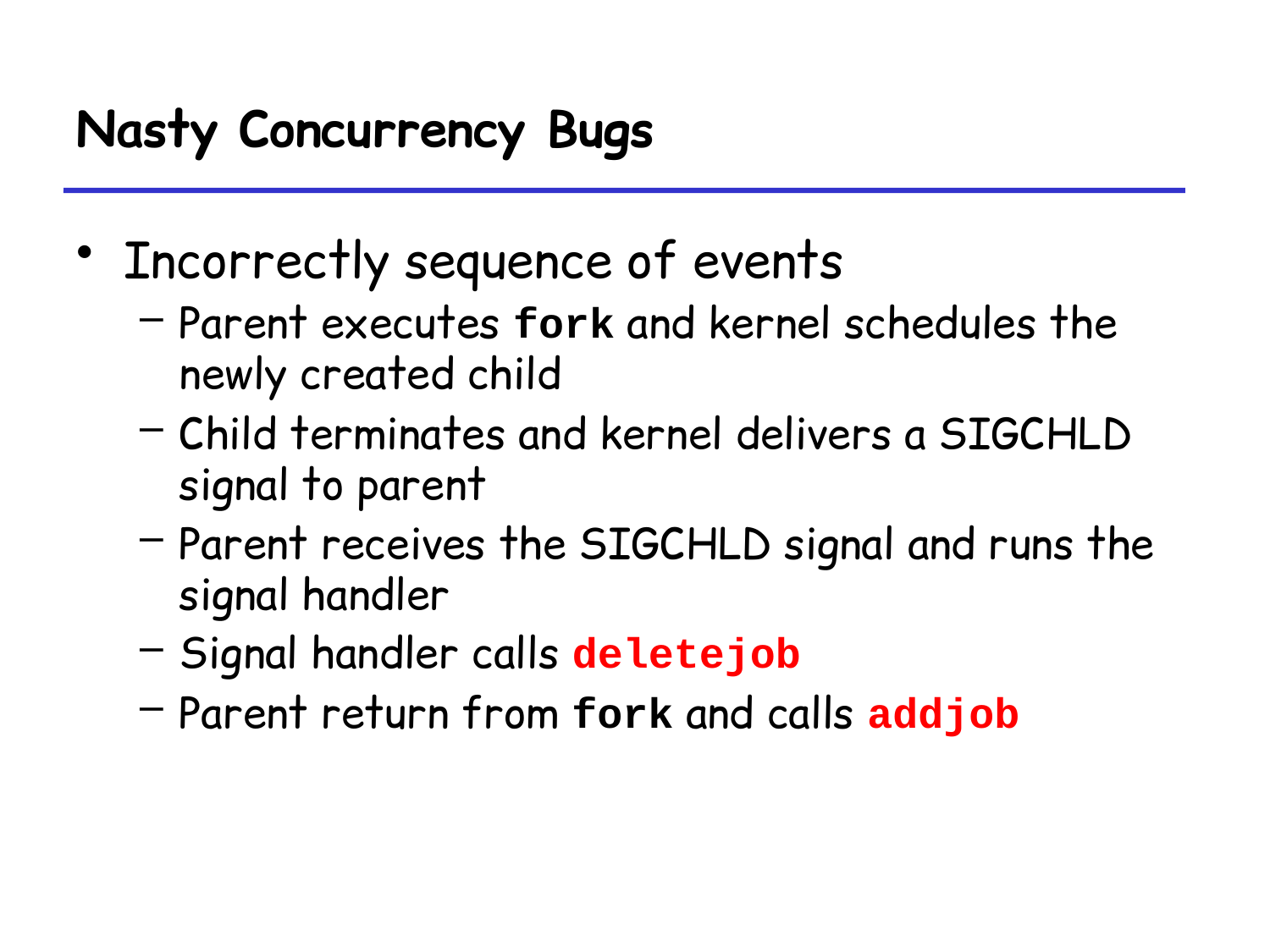

# Nasty Concurrency Bugs
Incorrectly sequence of events
Parent executes fork and kernel schedules the newly created child
Child terminates and kernel delivers a SIGCHLD signal to parent
Parent receives the SIGCHLD signal and runs the signal handler
Signal handler calls deletejob
Parent return from fork and calls addjob
33